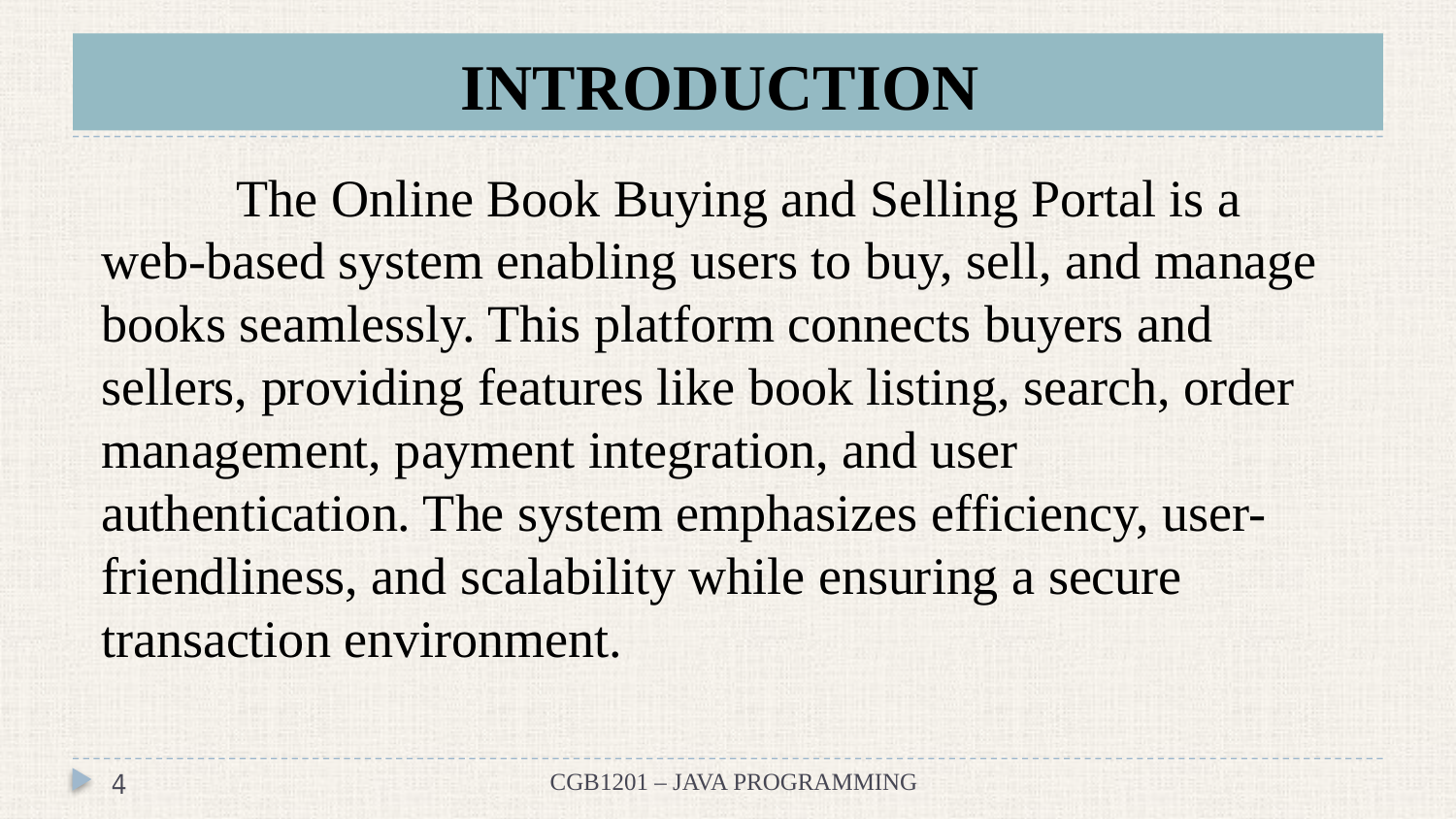

# INTRODUCTION
	The Online Book Buying and Selling Portal is a web-based system enabling users to buy, sell, and manage books seamlessly. This platform connects buyers and sellers, providing features like book listing, search, order management, payment integration, and user authentication. The system emphasizes efficiency, user-friendliness, and scalability while ensuring a secure transaction environment.
4
CGB1201 – JAVA PROGRAMMING